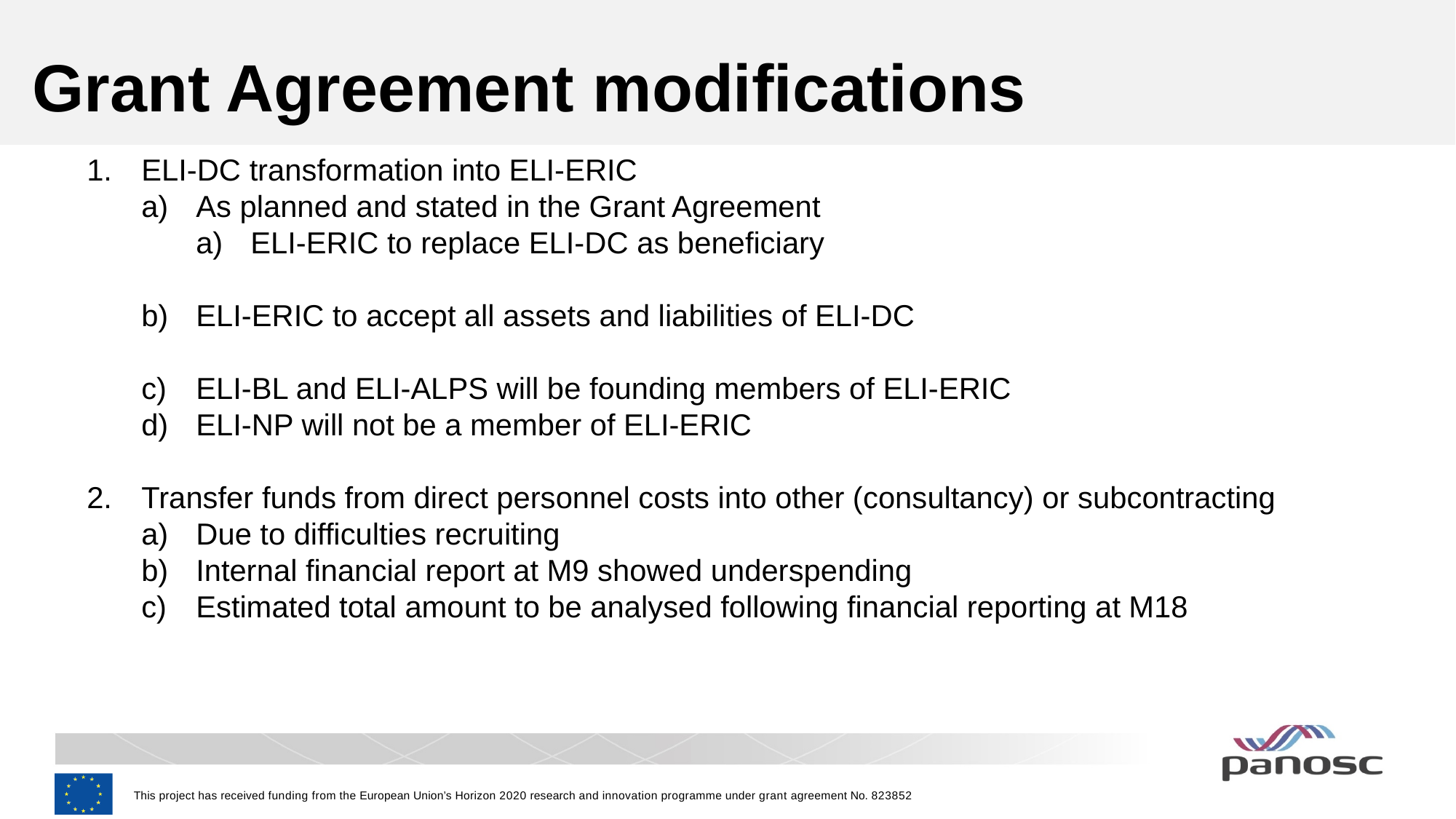

Grant Agreement modifications
ELI-DC transformation into ELI-ERIC
As planned and stated in the Grant Agreement
ELI-ERIC to replace ELI-DC as beneficiary
ELI-ERIC to accept all assets and liabilities of ELI-DC
ELI-BL and ELI-ALPS will be founding members of ELI-ERIC
ELI-NP will not be a member of ELI-ERIC

Transfer funds from direct personnel costs into other (consultancy) or subcontracting
Due to difficulties recruiting
Internal financial report at M9 showed underspending
Estimated total amount to be analysed following financial reporting at M18